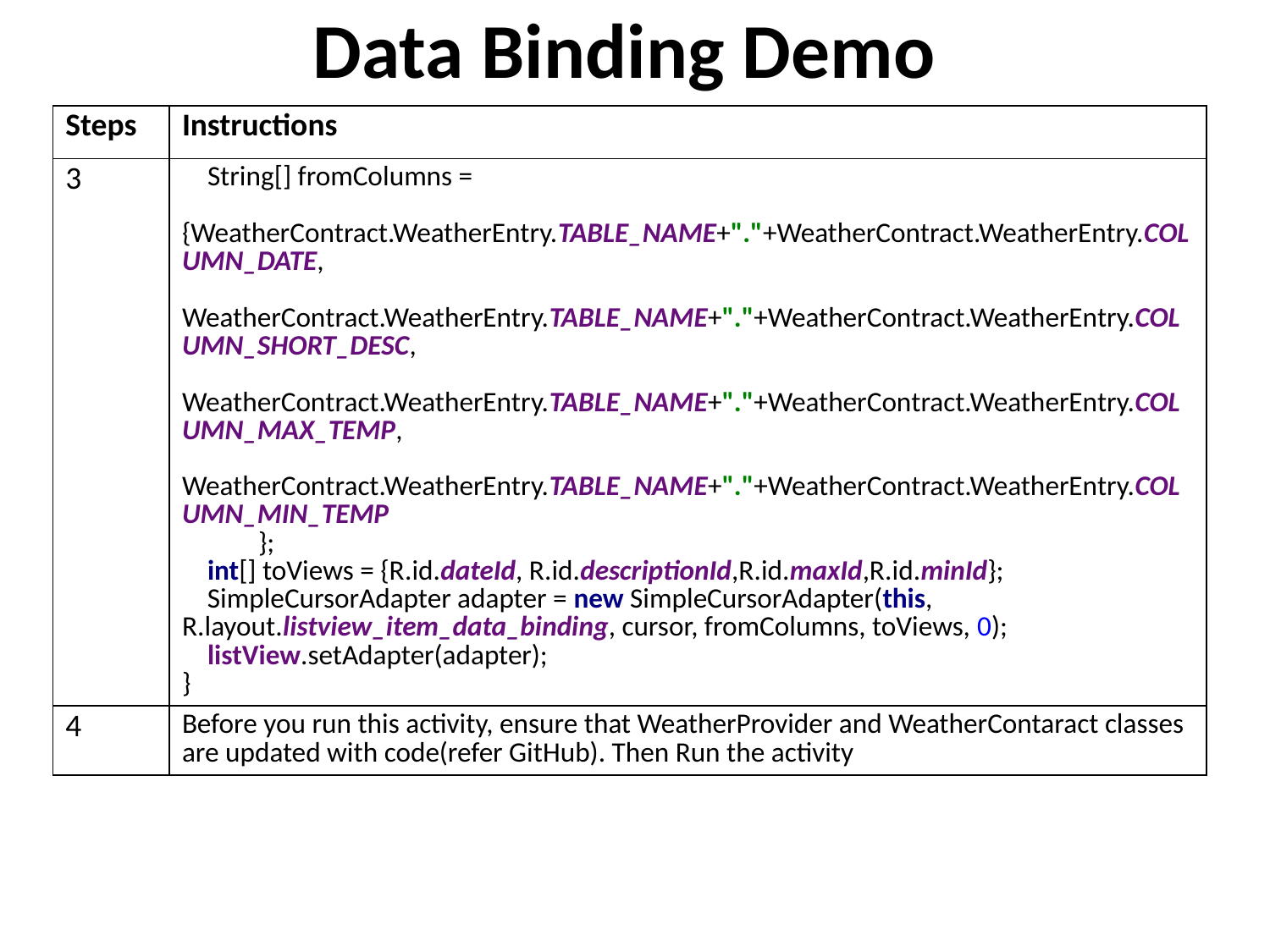

# Data Binding Demo
| Steps | Instructions |
| --- | --- |
| 3 | String[] fromColumns = {WeatherContract.WeatherEntry.TABLE\_NAME+"."+WeatherContract.WeatherEntry.COLUMN\_DATE, WeatherContract.WeatherEntry.TABLE\_NAME+"."+WeatherContract.WeatherEntry.COLUMN\_SHORT\_DESC, WeatherContract.WeatherEntry.TABLE\_NAME+"."+WeatherContract.WeatherEntry.COLUMN\_MAX\_TEMP, WeatherContract.WeatherEntry.TABLE\_NAME+"."+WeatherContract.WeatherEntry.COLUMN\_MIN\_TEMP }; int[] toViews = {R.id.dateId, R.id.descriptionId,R.id.maxId,R.id.minId}; SimpleCursorAdapter adapter = new SimpleCursorAdapter(this, R.layout.listview\_item\_data\_binding, cursor, fromColumns, toViews, 0); listView.setAdapter(adapter); } |
| 4 | Before you run this activity, ensure that WeatherProvider and WeatherContaract classes are updated with code(refer GitHub). Then Run the activity |